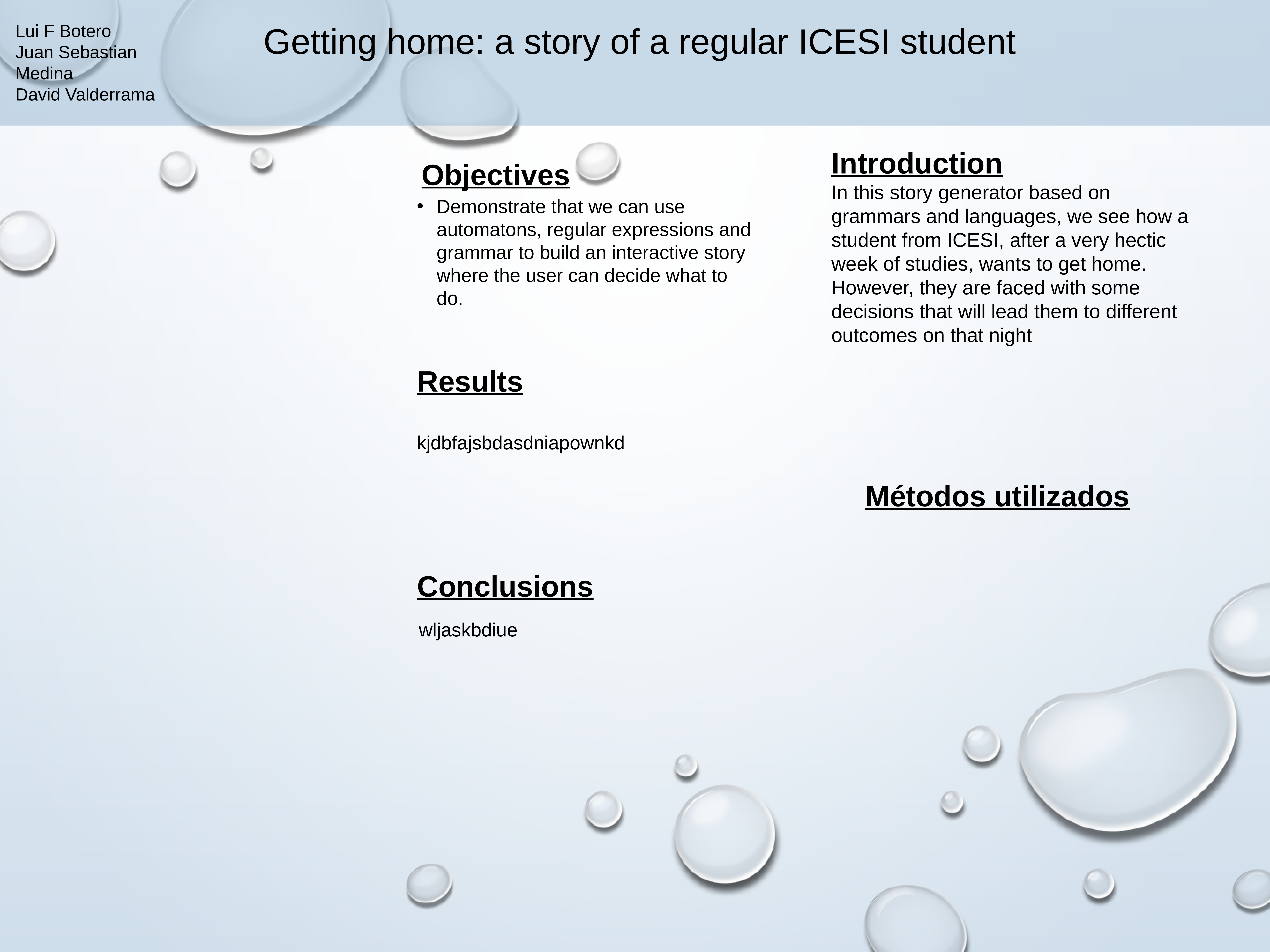

Getting home: a story of a regular ICESI student
Lui F Botero
Juan Sebastian Medina
David Valderrama
Introduction
In this story generator based on grammars and languages, we see how a student from ICESI, after a very hectic week of studies, wants to get home. However, they are faced with some decisions that will lead them to different outcomes on that night

Objectives
Demonstrate that we can use automatons, regular expressions and grammar to build an interactive story where the user can decide what to do.
Results

kjdbfajsbdasdniapownkd

Métodos utilizados

Conclusions
wljaskbdiue